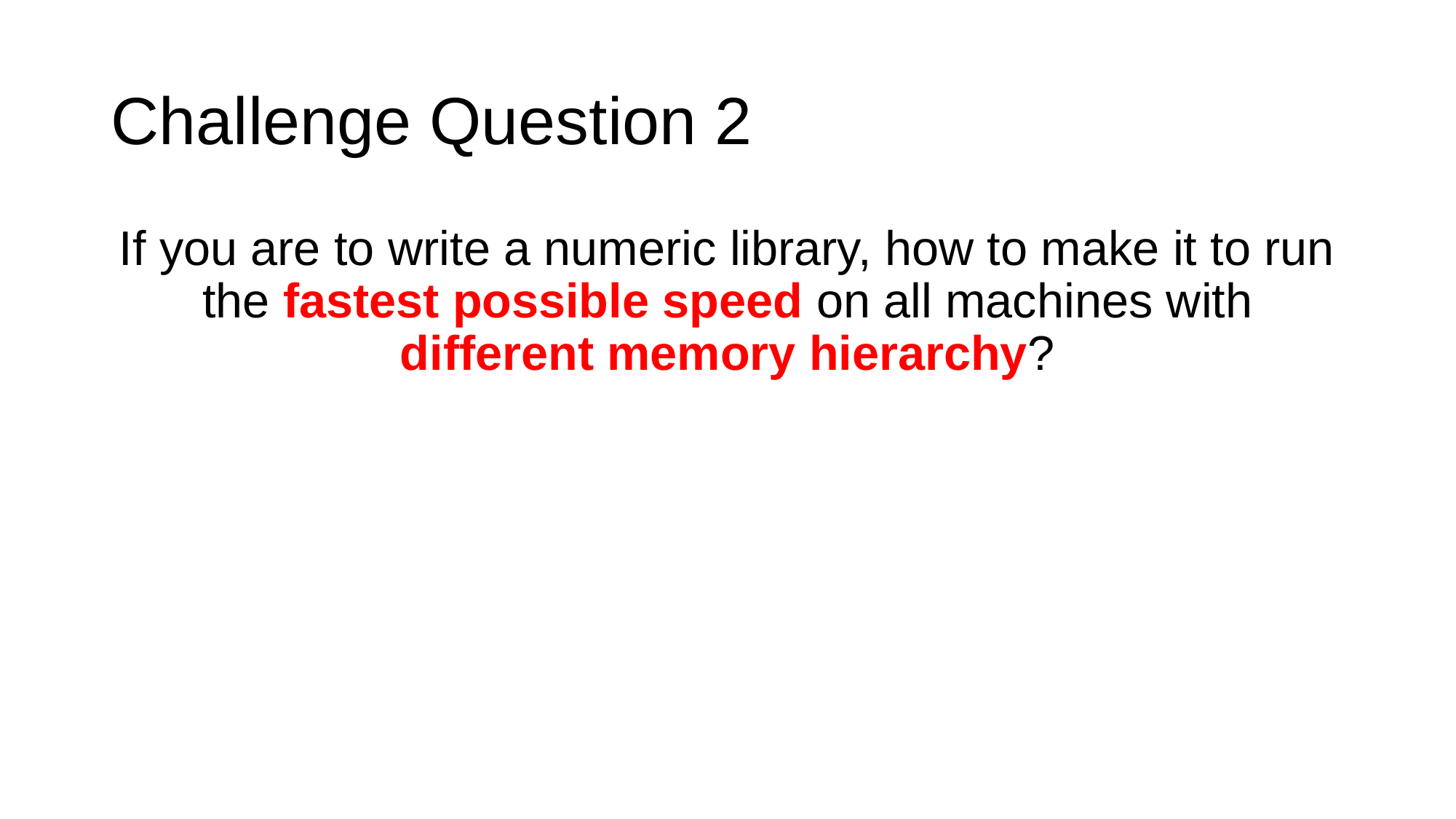

# Challenge Question 2
If you are to write a numeric library, how to make it to run the fastest possible speed on all machines with different memory hierarchy?